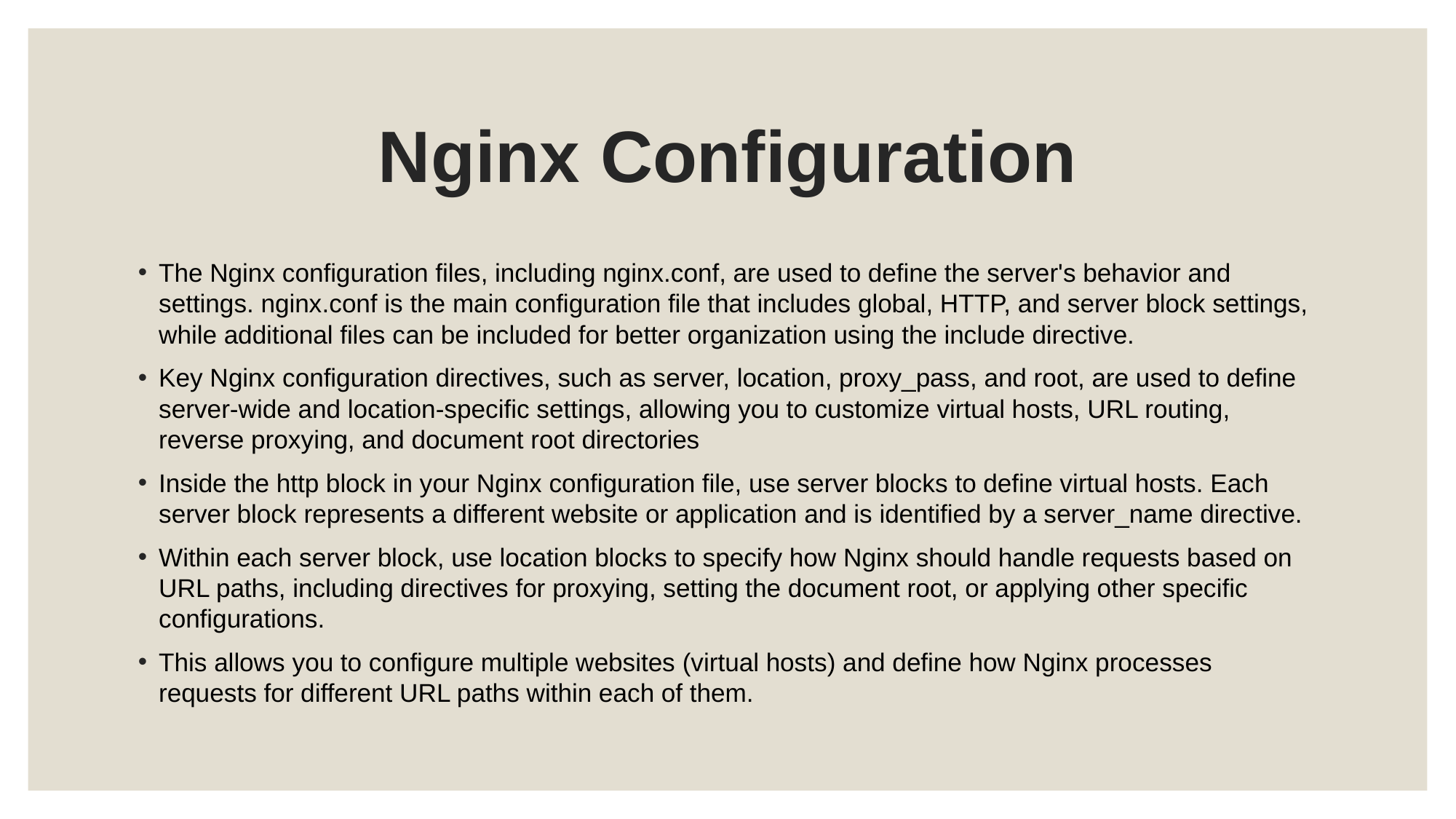

# Nginx Configuration
The Nginx configuration files, including nginx.conf, are used to define the server's behavior and settings. nginx.conf is the main configuration file that includes global, HTTP, and server block settings, while additional files can be included for better organization using the include directive.
Key Nginx configuration directives, such as server, location, proxy_pass, and root, are used to define server-wide and location-specific settings, allowing you to customize virtual hosts, URL routing, reverse proxying, and document root directories
Inside the http block in your Nginx configuration file, use server blocks to define virtual hosts. Each server block represents a different website or application and is identified by a server_name directive.
Within each server block, use location blocks to specify how Nginx should handle requests based on URL paths, including directives for proxying, setting the document root, or applying other specific configurations.
This allows you to configure multiple websites (virtual hosts) and define how Nginx processes requests for different URL paths within each of them.